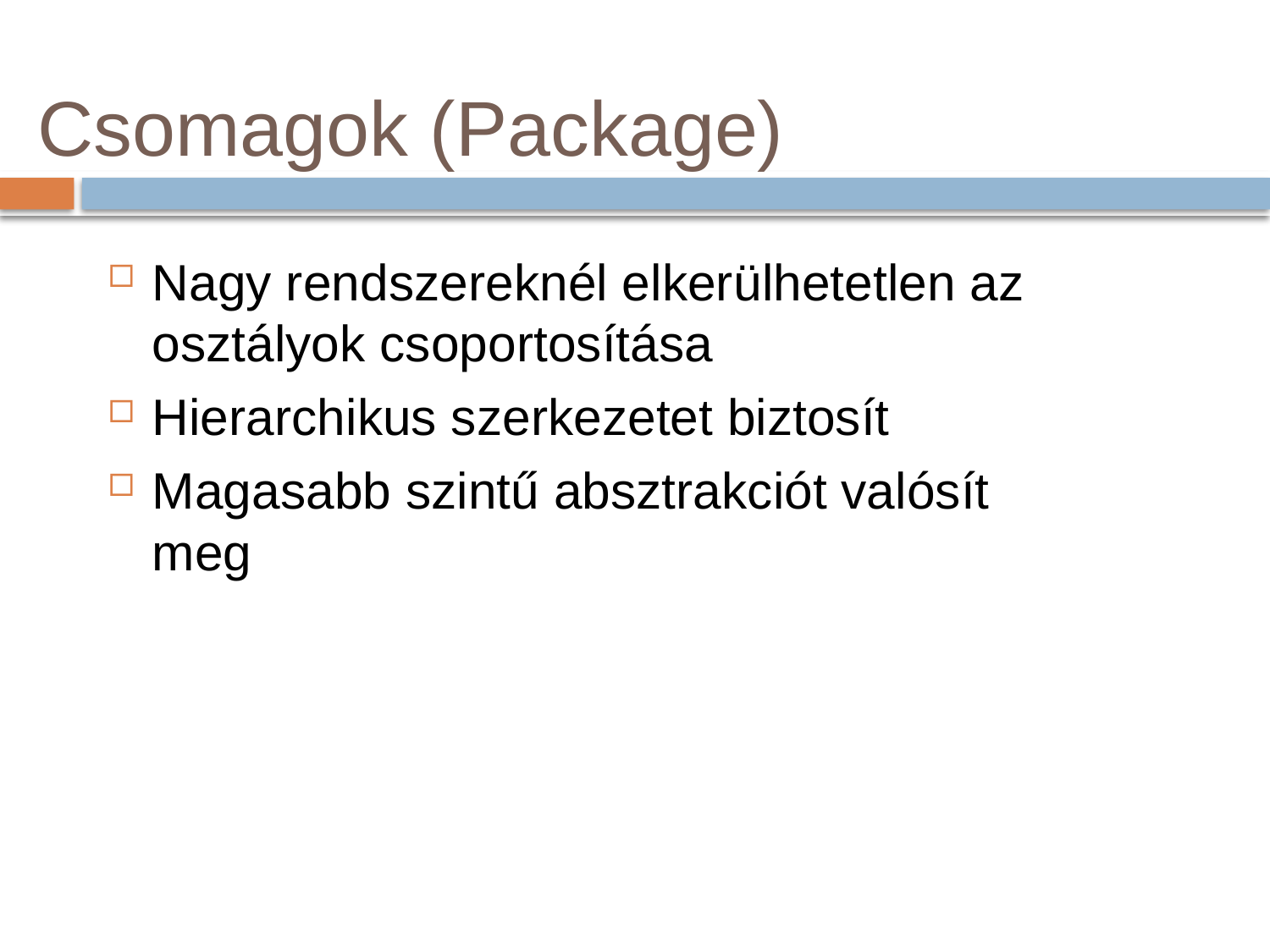

# Csomagok (Package)
Nagy rendszereknél elkerülhetetlen az osztályok csoportosítása
Hierarchikus szerkezetet biztosít
Magasabb szintű absztrakciót valósít meg